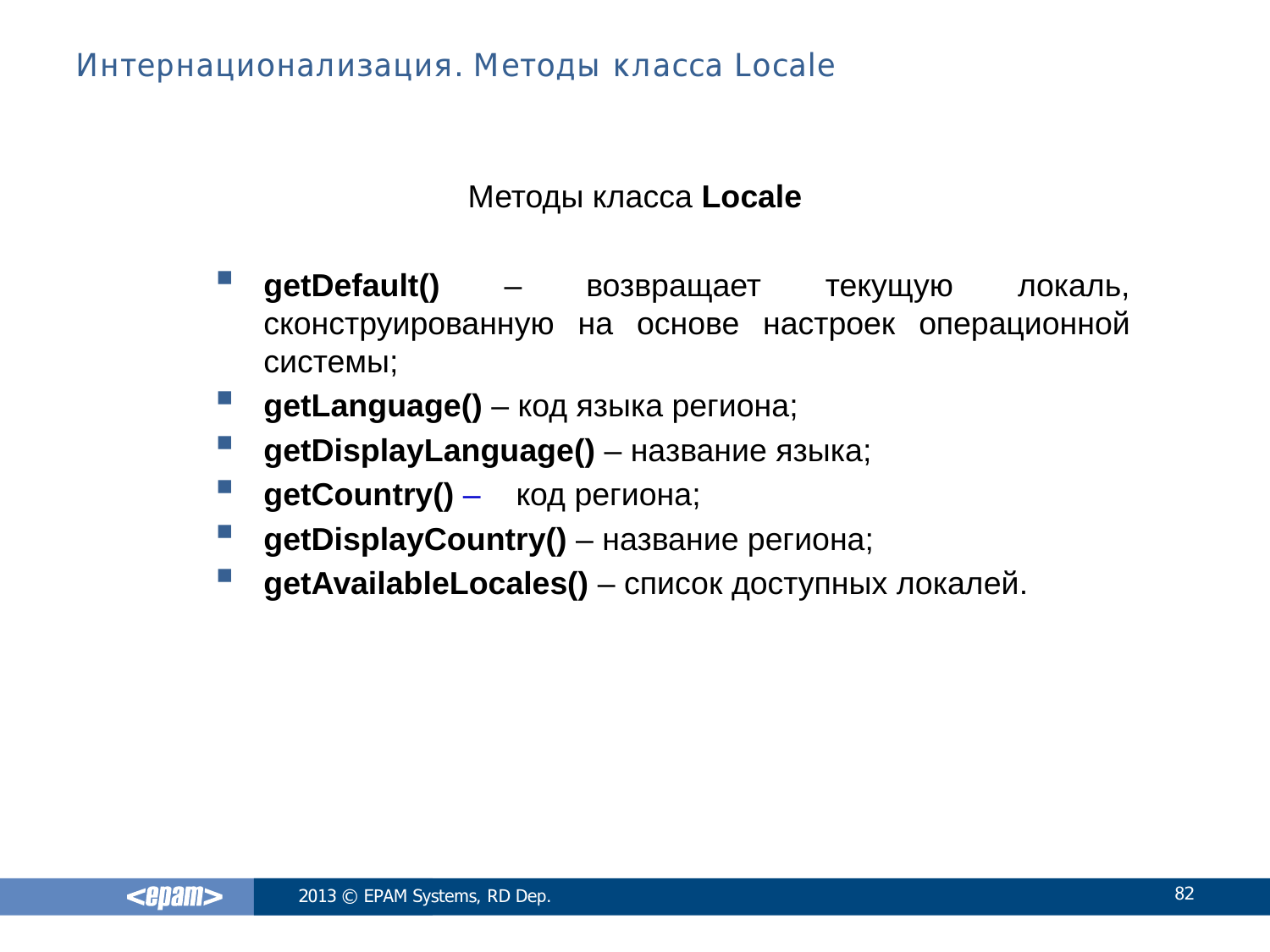

# Интернационализация. Методы класса Locale
Методы класса Locale

getDefault() – возвращает текущую локаль, сконструированную на основе настроек операционной системы;
getLanguage() – код языка региона;
getDisplayLanguage() – название языка;
getCountry() –    код региона;
getDisplayCountry() – название региона;
getAvailableLocales() – список доступных локалей.

82
2013 © EPAM Systems, RD Dep.